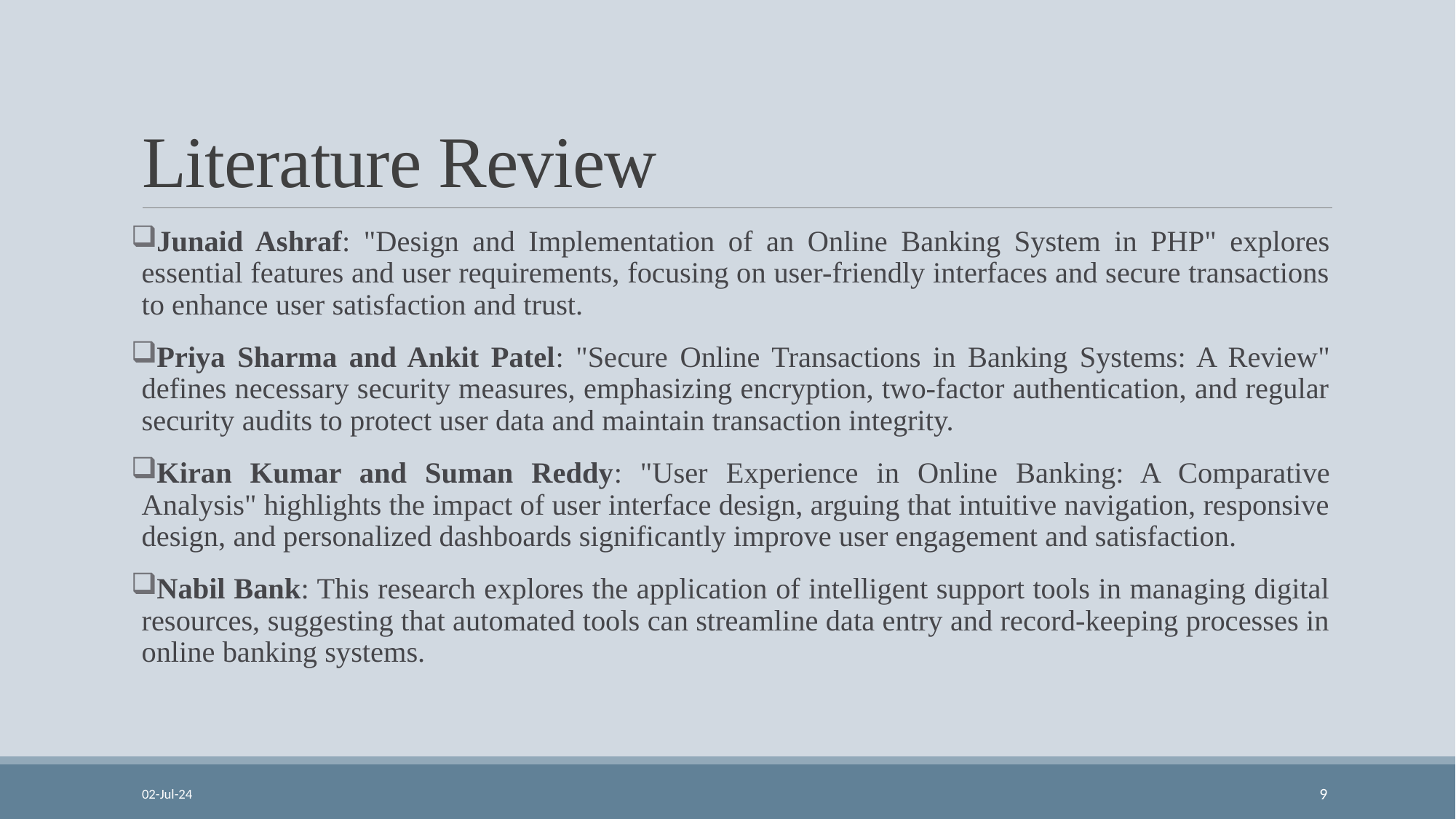

# Literature Review
Junaid Ashraf: "Design and Implementation of an Online Banking System in PHP" explores essential features and user requirements, focusing on user-friendly interfaces and secure transactions to enhance user satisfaction and trust.
Priya Sharma and Ankit Patel: "Secure Online Transactions in Banking Systems: A Review" defines necessary security measures, emphasizing encryption, two-factor authentication, and regular security audits to protect user data and maintain transaction integrity.
Kiran Kumar and Suman Reddy: "User Experience in Online Banking: A Comparative Analysis" highlights the impact of user interface design, arguing that intuitive navigation, responsive design, and personalized dashboards significantly improve user engagement and satisfaction.
Nabil Bank: This research explores the application of intelligent support tools in managing digital resources, suggesting that automated tools can streamline data entry and record-keeping processes in online banking systems.

02-Jul-24
9